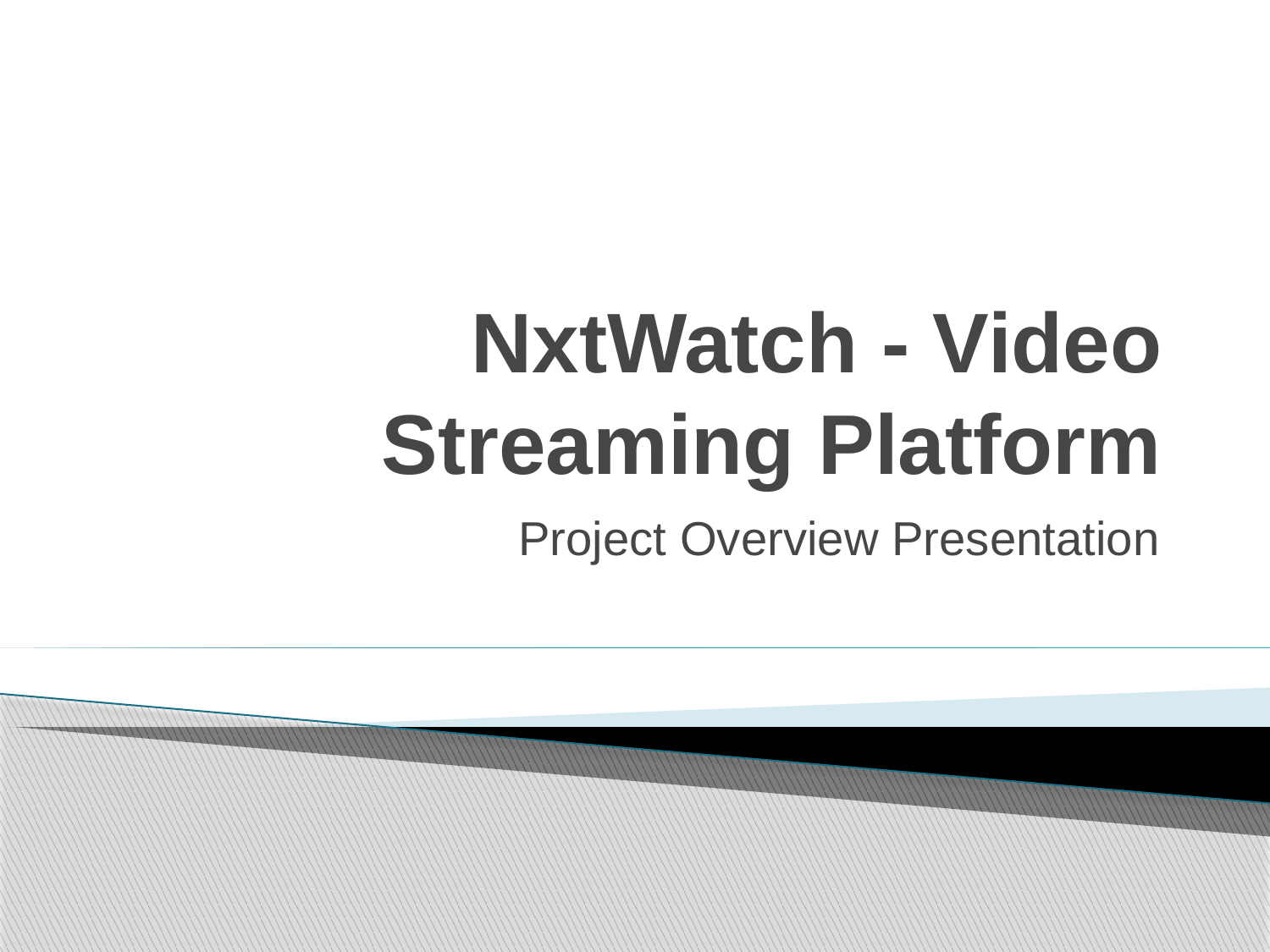

# NxtWatch - Video Streaming Platform
Project Overview Presentation